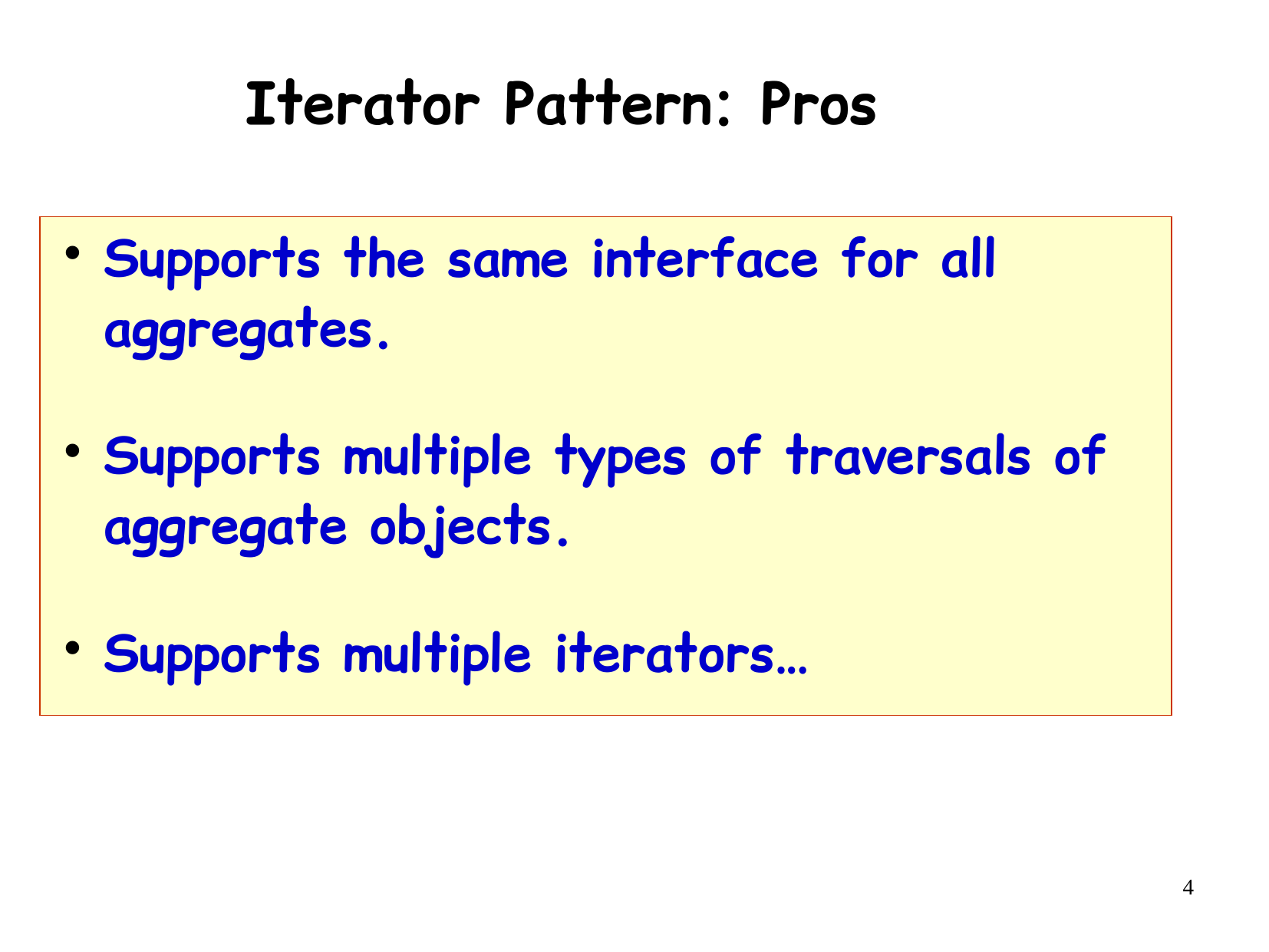

Iterator Pattern: Pros

Supports the same interface for all aggregates.
Supports multiple types of traversals of aggregate objects.
Supports multiple iterators…